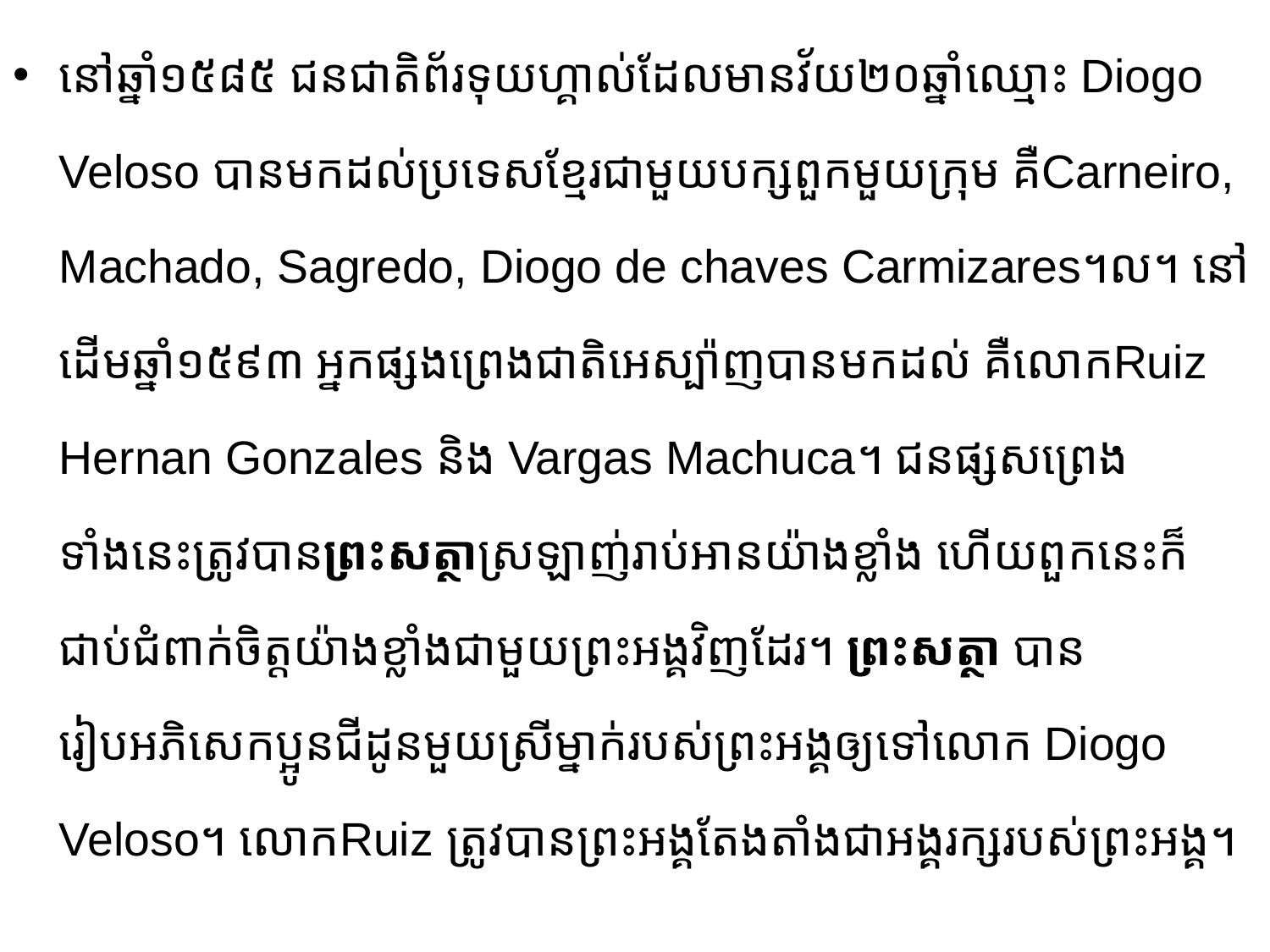

នៅឆ្នាំ១៥៨៥ ជនជាតិព័រទុយហ្គាល់ដែលមានវ័យ២០ឆ្នាំឈ្មោះ Diogo Veloso បានមកដល់ប្រទេស​ខ្មែរ​ជាមួយបក្សពួកមួយក្រុម គឺCarneiro, Machado, Sagredo, Diogo de chaves Carmizares។ល។​ នៅ​ដើមឆ្នាំ១៥៩៣ អ្នកផ្សងព្រេងជាតិអេស្ប៉ាញបានមកដល់ គឺលោកRuiz Hernan Gonzales និង Vargas Machuca។ ជនផ្សសព្រេងទាំងនេះត្រូវបាន​ព្រះសត្ថាស្រឡាញ់រាប់អានយ៉ាងខ្លាំង ហើយពួកនេះក៏ជាប់​ជំពាក់​ចិត្ត​យ៉ាងខ្លាំងជាមួយព្រះអង្គវិញដែរ។ ព្រះសត្ថា បានរៀបអភិសេកប្អូនជីដូនមួយ​ស្រីម្នាក់របស់​ព្រះអង្គឲ្យទៅ​លោក​ Diogo Veloso។ លោកRuiz ត្រូវបានព្រះអង្គតែងតាំងជាអង្គរក្សរបស់ព្រះអង្គ។